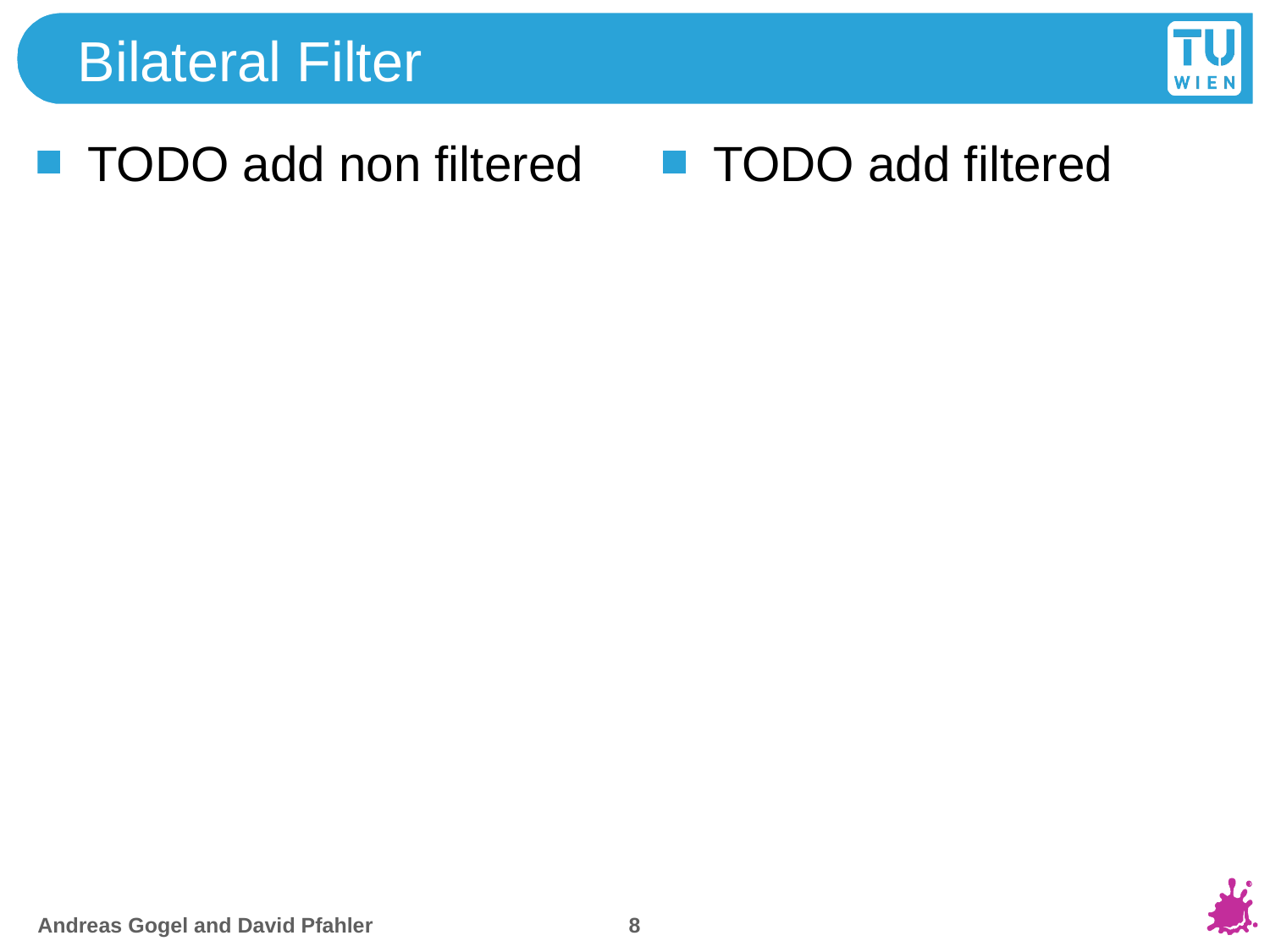

# Bilateral Filter
TODO add non filtered
TODO add filtered
8
Andreas Gogel and David Pfahler